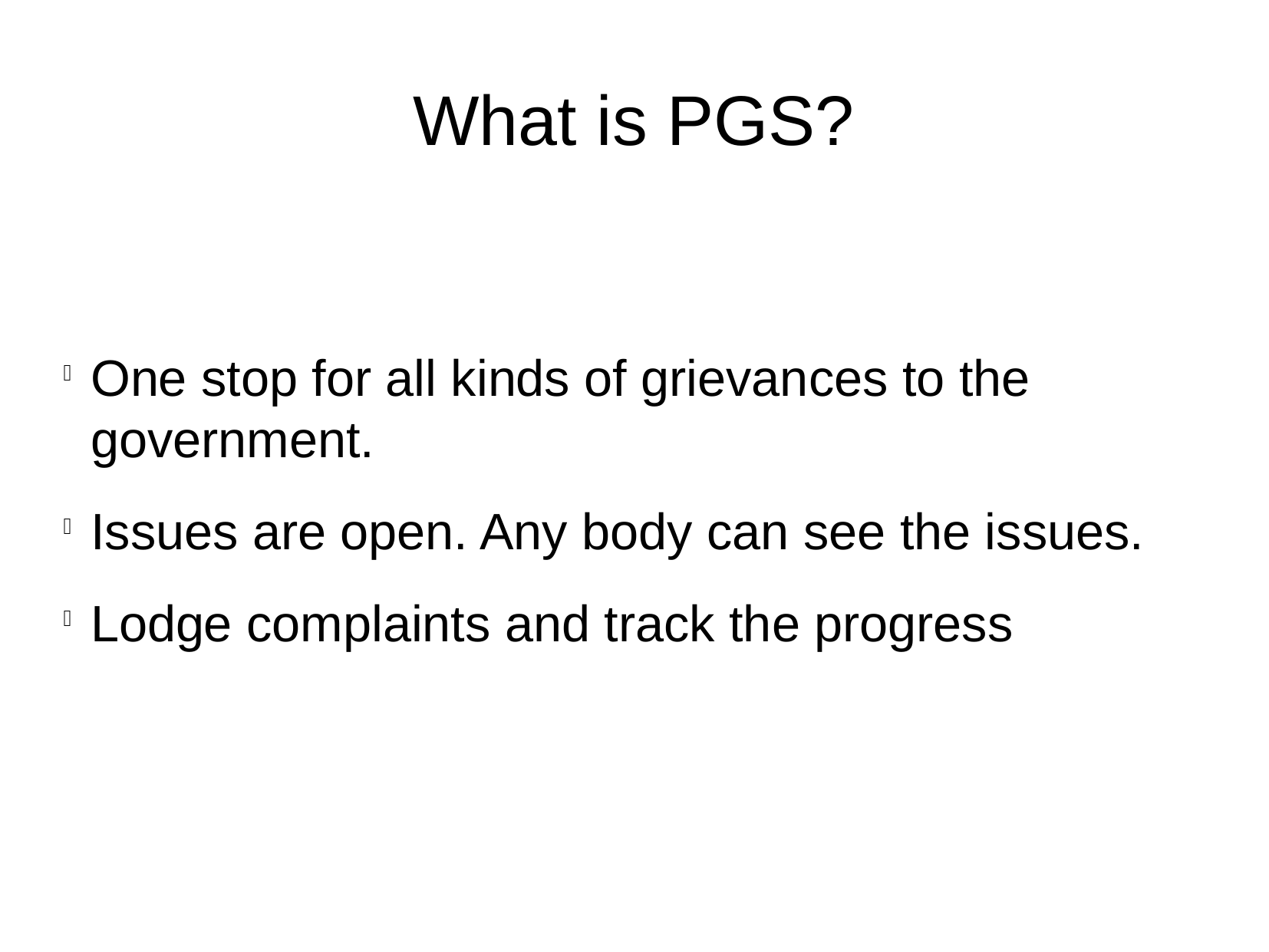

What is PGS?
One stop for all kinds of grievances to the government.
Issues are open. Any body can see the issues.
Lodge complaints and track the progress